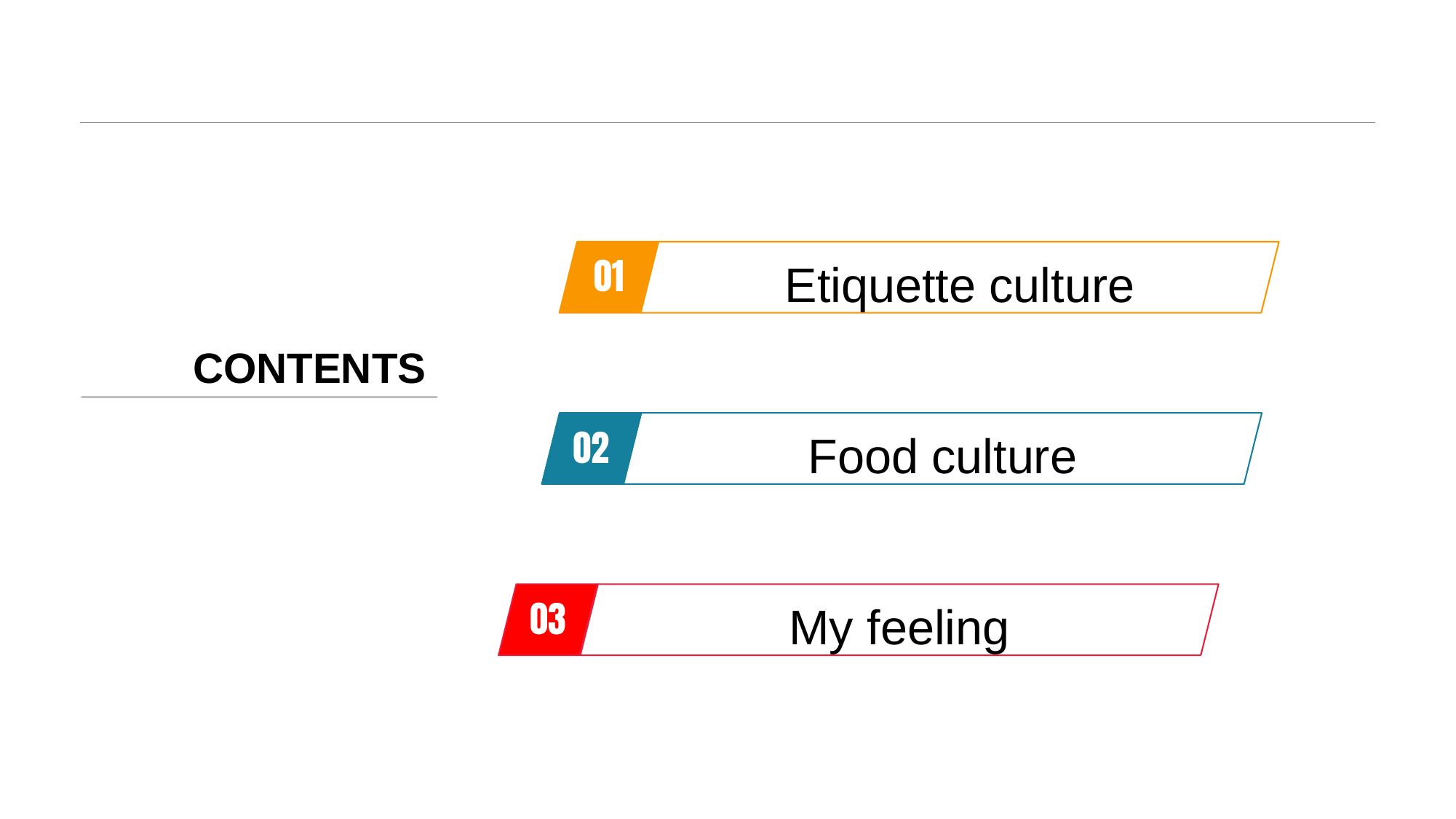

01
Etiquette culture
CONTENTS
02
Food culture
03
My feeling